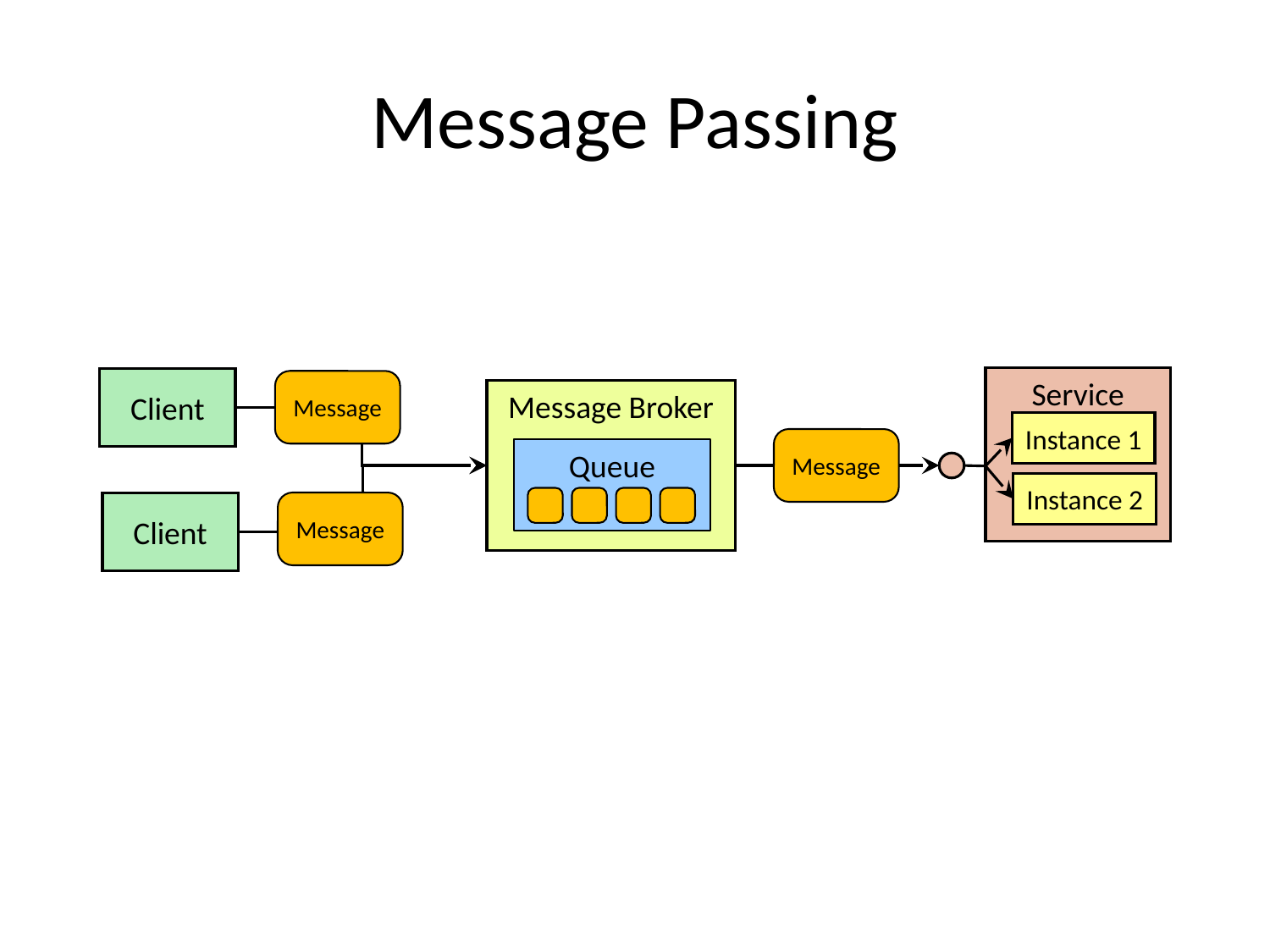

# Message Passing
Service
Instance 1
Instance 2

Client

Message Broker
Queue

Message
Message
Message
Client